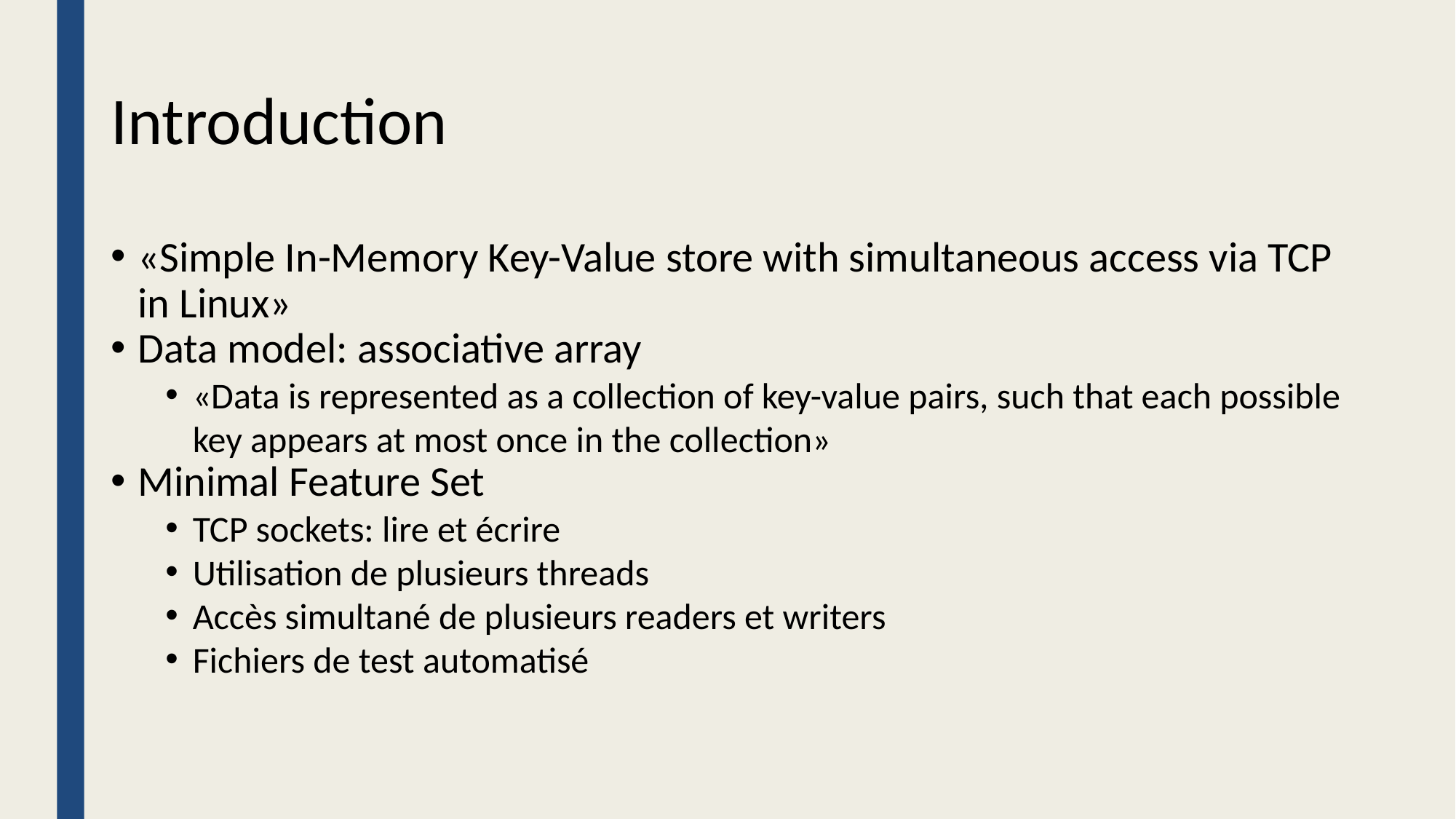

Introduction
«Simple In-Memory Key-Value store with simultaneous access via TCP in Linux»
Data model: associative array
«Data is represented as a collection of key-value pairs, such that each possible key appears at most once in the collection»
Minimal Feature Set
TCP sockets: lire et écrire
Utilisation de plusieurs threads
Accès simultané de plusieurs readers et writers
Fichiers de test automatisé